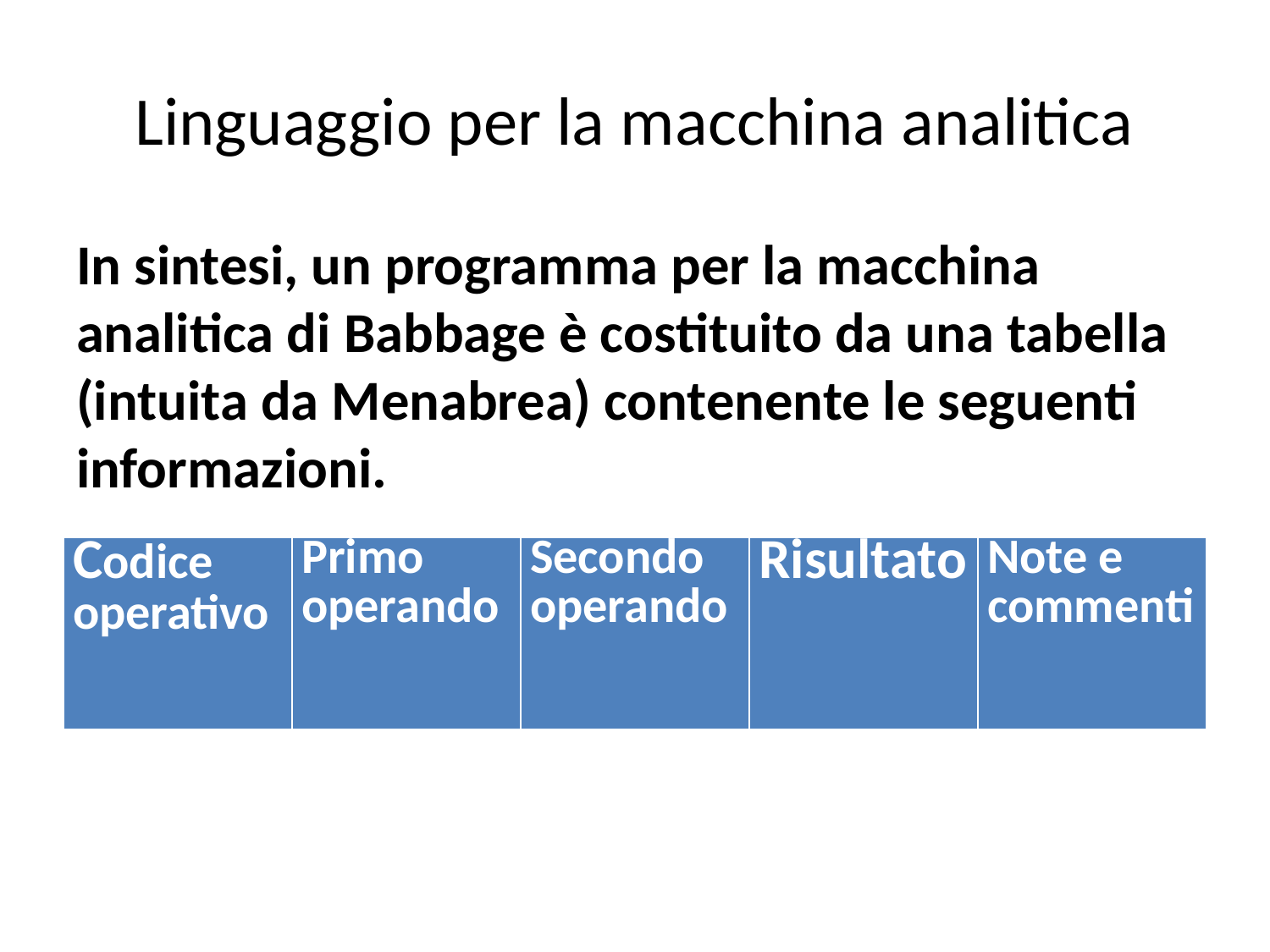

# Linguaggio per la macchina analitica
In sintesi, un programma per la macchina analitica di Babbage è costituito da una tabella (intuita da Menabrea) contenente le seguenti informazioni.

| Codice operativo | Primo operando | Secondo operando | Risultato | Note e commenti |
| --- | --- | --- | --- | --- |